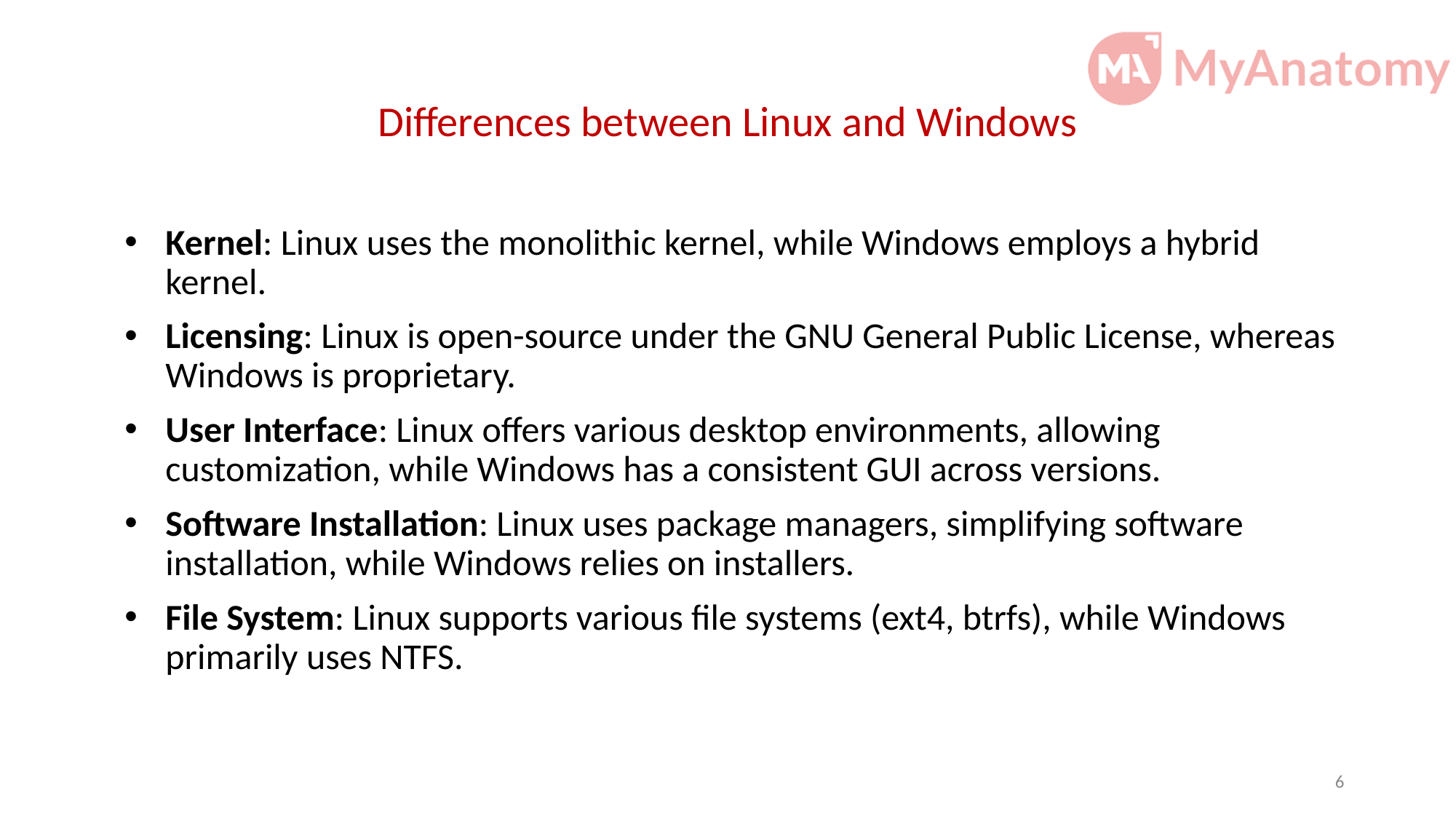

# Differences between Linux and Windows
Kernel: Linux uses the monolithic kernel, while Windows employs a hybrid kernel.
Licensing: Linux is open-source under the GNU General Public License, whereas Windows is proprietary.
User Interface: Linux offers various desktop environments, allowing customization, while Windows has a consistent GUI across versions.
Software Installation: Linux uses package managers, simplifying software installation, while Windows relies on installers.
File System: Linux supports various file systems (ext4, btrfs), while Windows primarily uses NTFS.
6